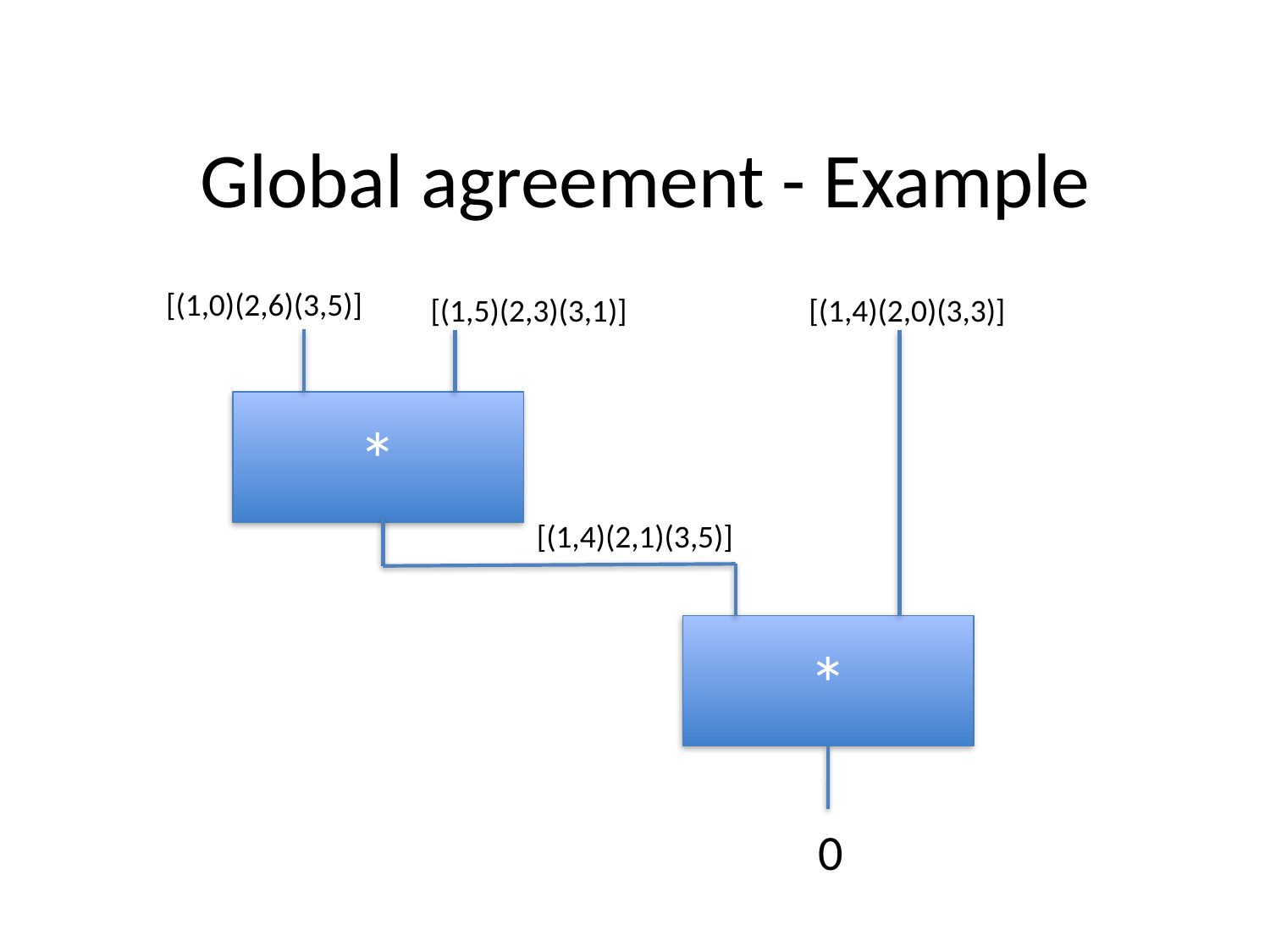

# Global agreement - Example
[(1,0)(2,6)(3,5)]
[(1,5)(2,3)(3,1)]
[(1,4)(2,0)(3,3)]
*
[(1,4)(2,1)(3,5)]
*
0